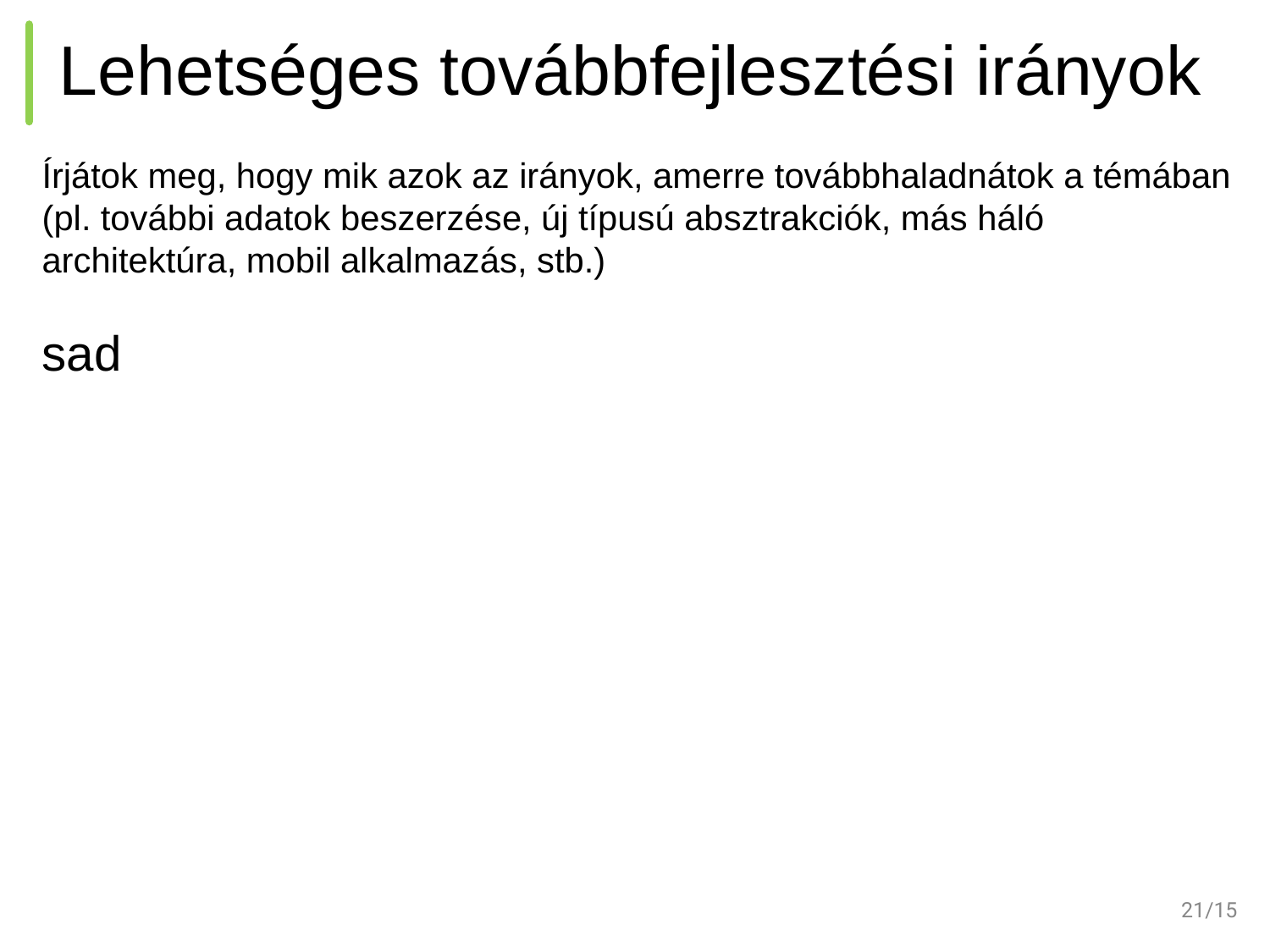

# Lehetséges továbbfejlesztési irányok
Írjátok meg, hogy mik azok az irányok, amerre továbbhaladnátok a témában (pl. további adatok beszerzése, új típusú absztrakciók, más háló architektúra, mobil alkalmazás, stb.)

sad
21/15